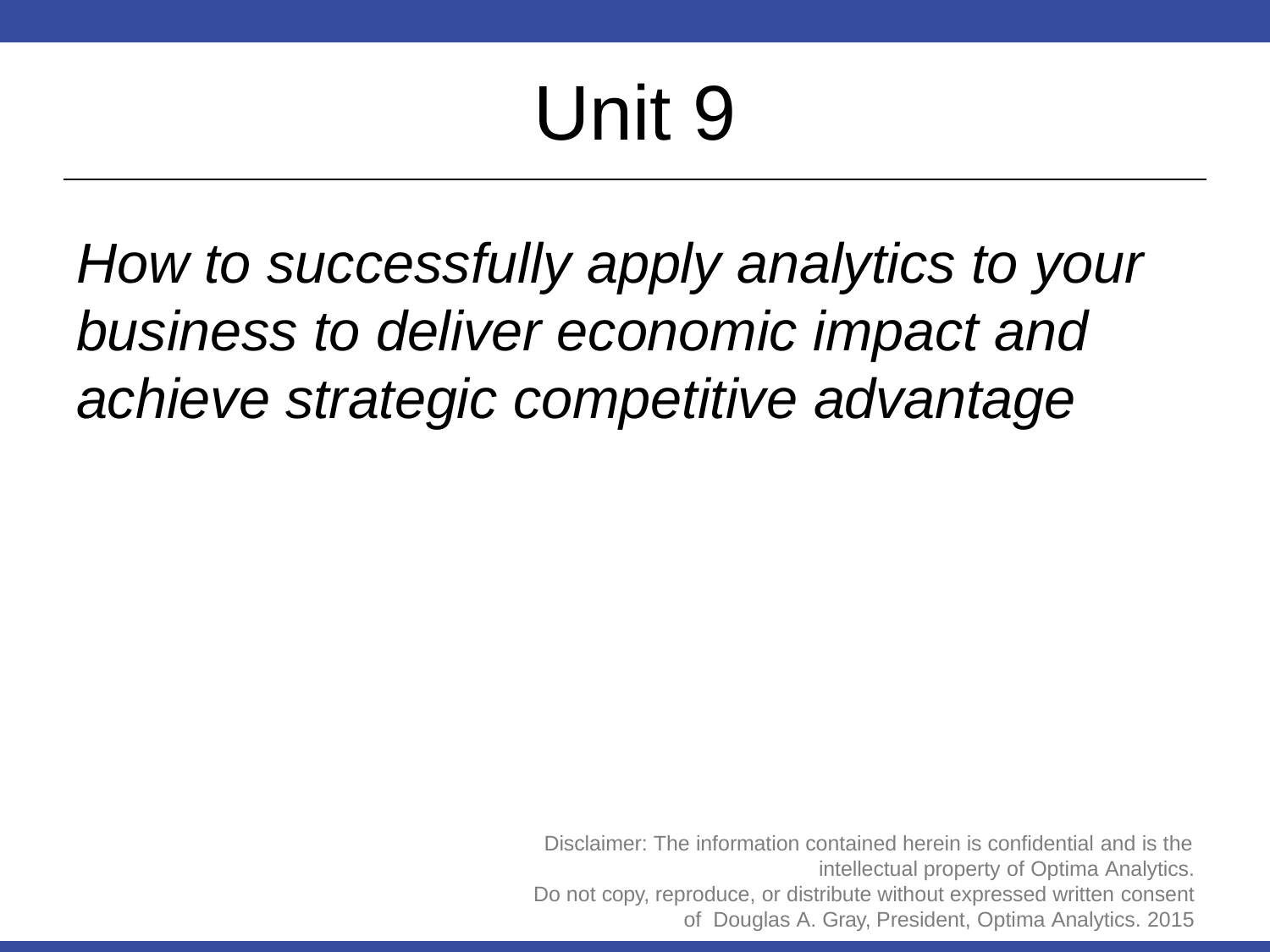

# Unit 9

How to successfully apply analytics to your  business to deliver economic impact and  achieve strategic competitive advantage
Disclaimer: The information contained herein is confidential and is the
intellectual property of Optima Analytics.  Do not copy, reproduce, or distribute without expressed written consent of  Douglas A. Gray, President, Optima Analytics. 2015